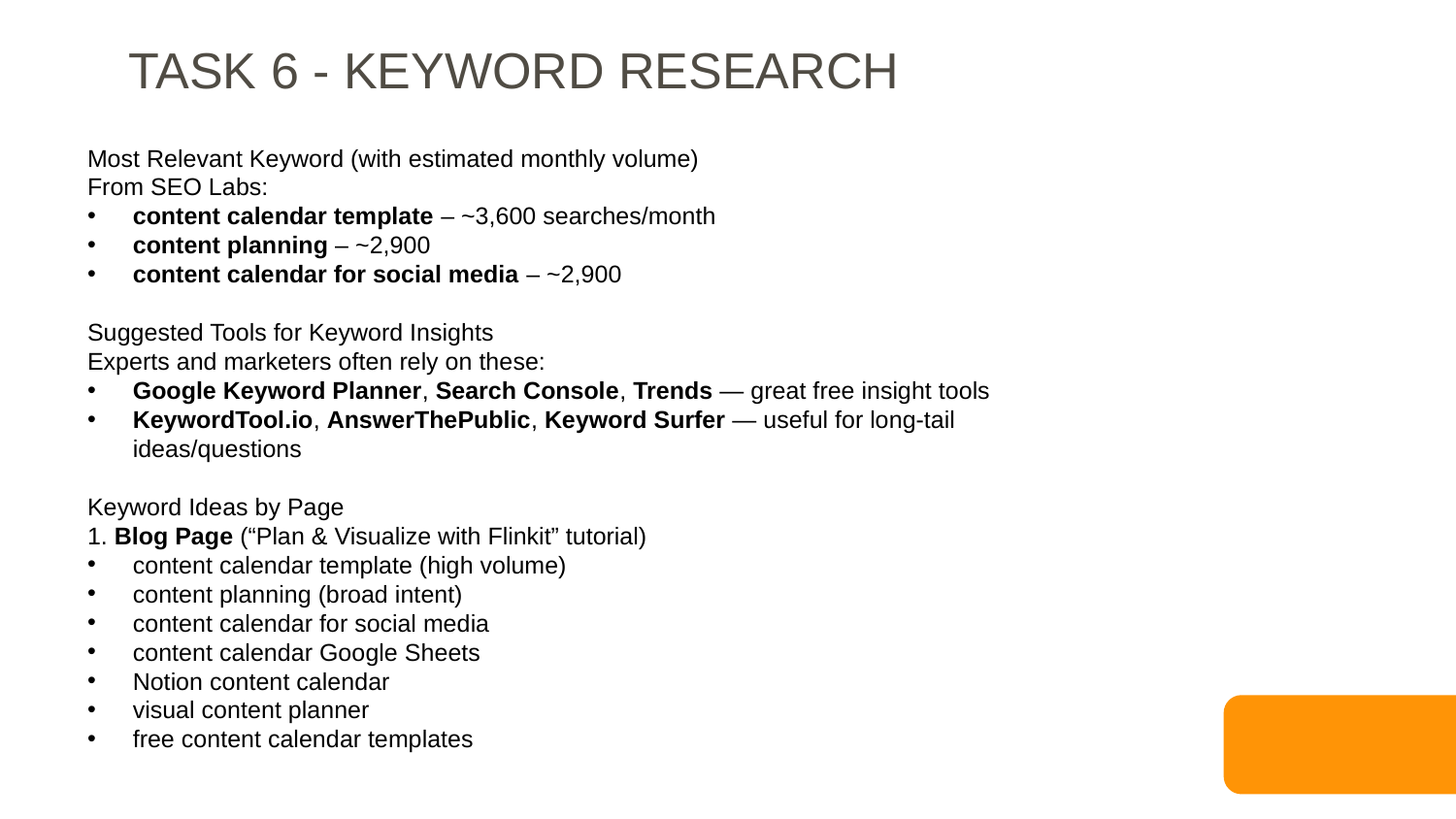

TASK 6 - KEYWORD RESEARCH
Most Relevant Keyword (with estimated monthly volume)
From SEO Labs:
content calendar template – ~3,600 searches/month
content planning – ~2,900
content calendar for social media – ~2,900
Suggested Tools for Keyword Insights
Experts and marketers often rely on these:
Google Keyword Planner, Search Console, Trends — great free insight tools
KeywordTool.io, AnswerThePublic, Keyword Surfer — useful for long-tail ideas/questions
Keyword Ideas by Page
1. Blog Page (“Plan & Visualize with Flinkit” tutorial)
content calendar template (high volume)
content planning (broad intent)
content calendar for social media
content calendar Google Sheets
Notion content calendar
visual content planner
free content calendar templates